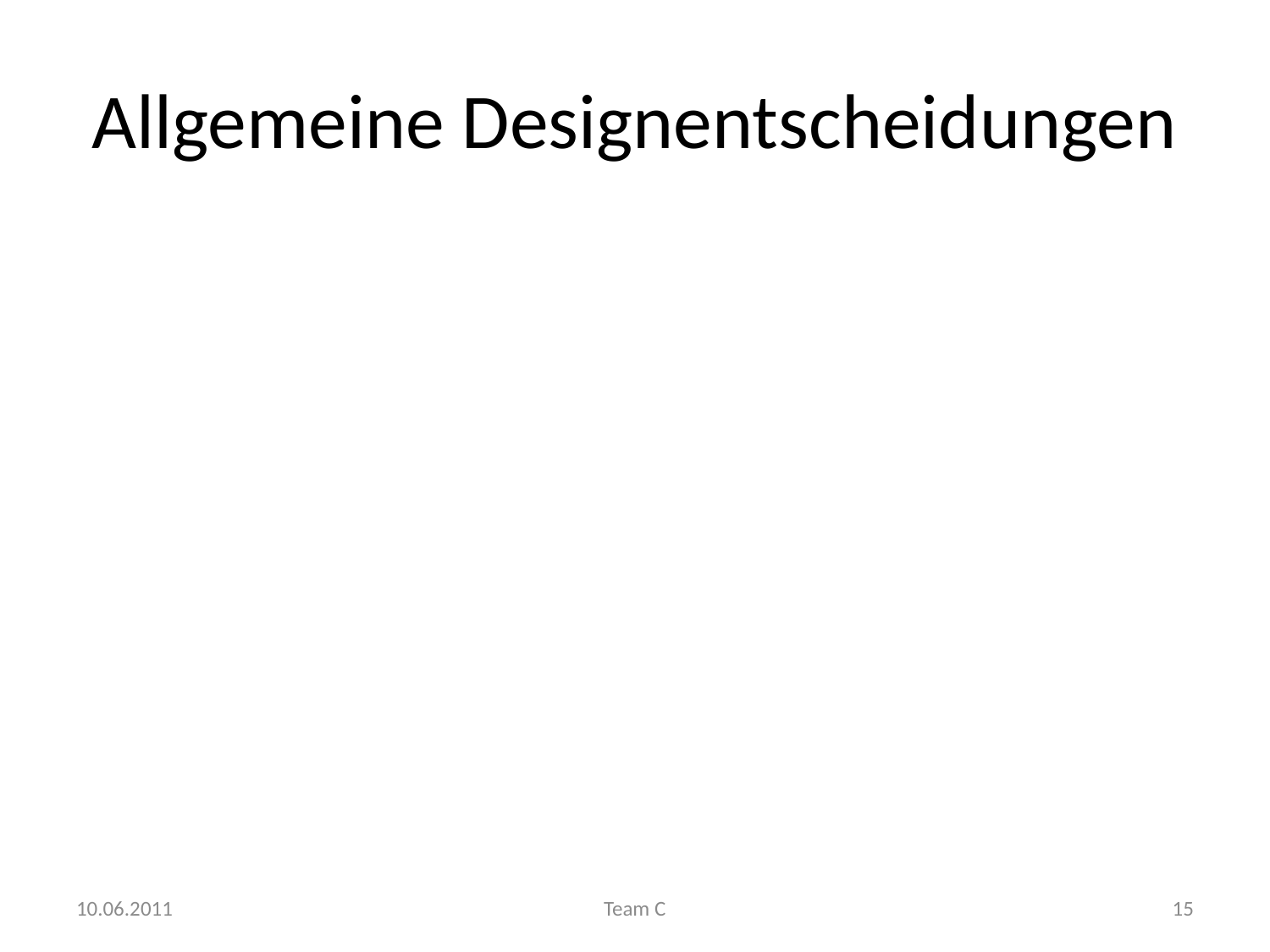

# Allgemeine Designentscheidungen

10.06.2011
Team C
15